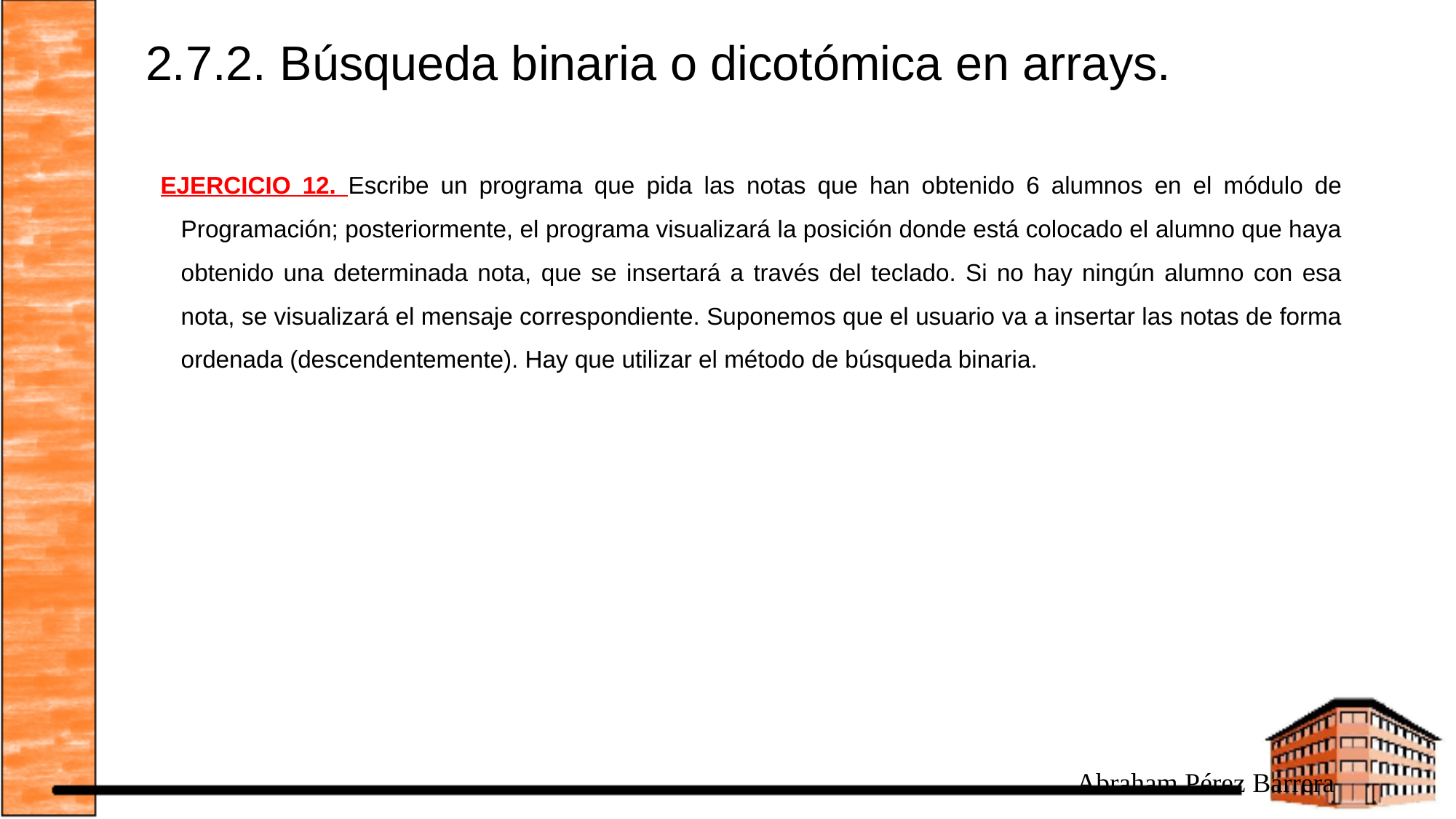

# 2.7.2. Búsqueda binaria o dicotómica en arrays.
EJERCICIO 12. Escribe un programa que pida las notas que han obtenido 6 alumnos en el módulo de Programación; posteriormente, el programa visualizará la posición donde está colocado el alumno que haya obtenido una determinada nota, que se insertará a través del teclado. Si no hay ningún alumno con esa nota, se visualizará el mensaje correspondiente. Suponemos que el usuario va a insertar las notas de forma ordenada (descendentemente). Hay que utilizar el método de búsqueda binaria.